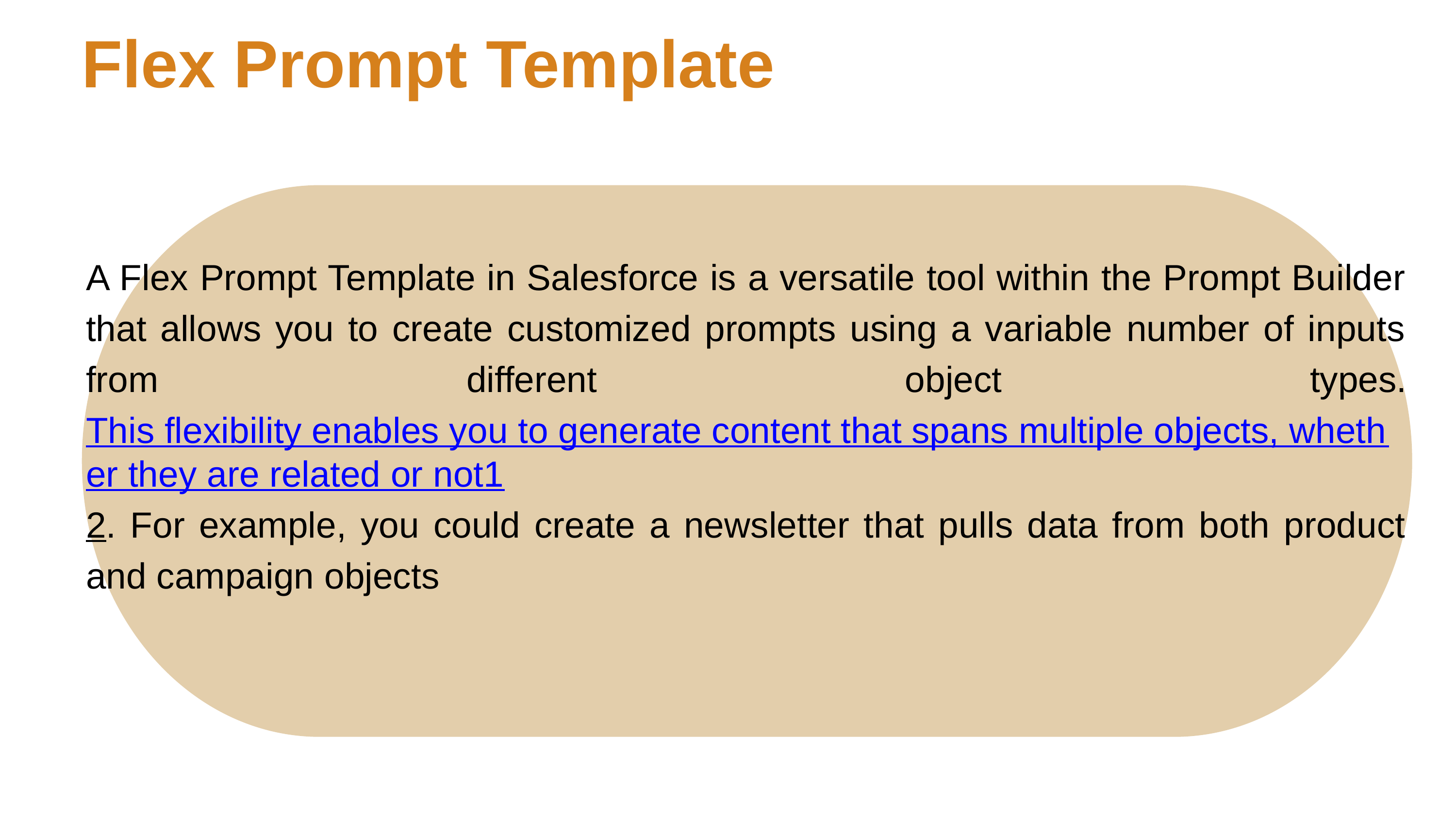

Flex Prompt Template

A Flex Prompt Template in Salesforce is a versatile tool within the Prompt Builder that allows you to create customized prompts using a variable number of inputs from different object types. This flexibility enables you to generate content that spans multiple objects, whether they are related or not12. For example, you could create a newsletter that pulls data from both product and campaign objects